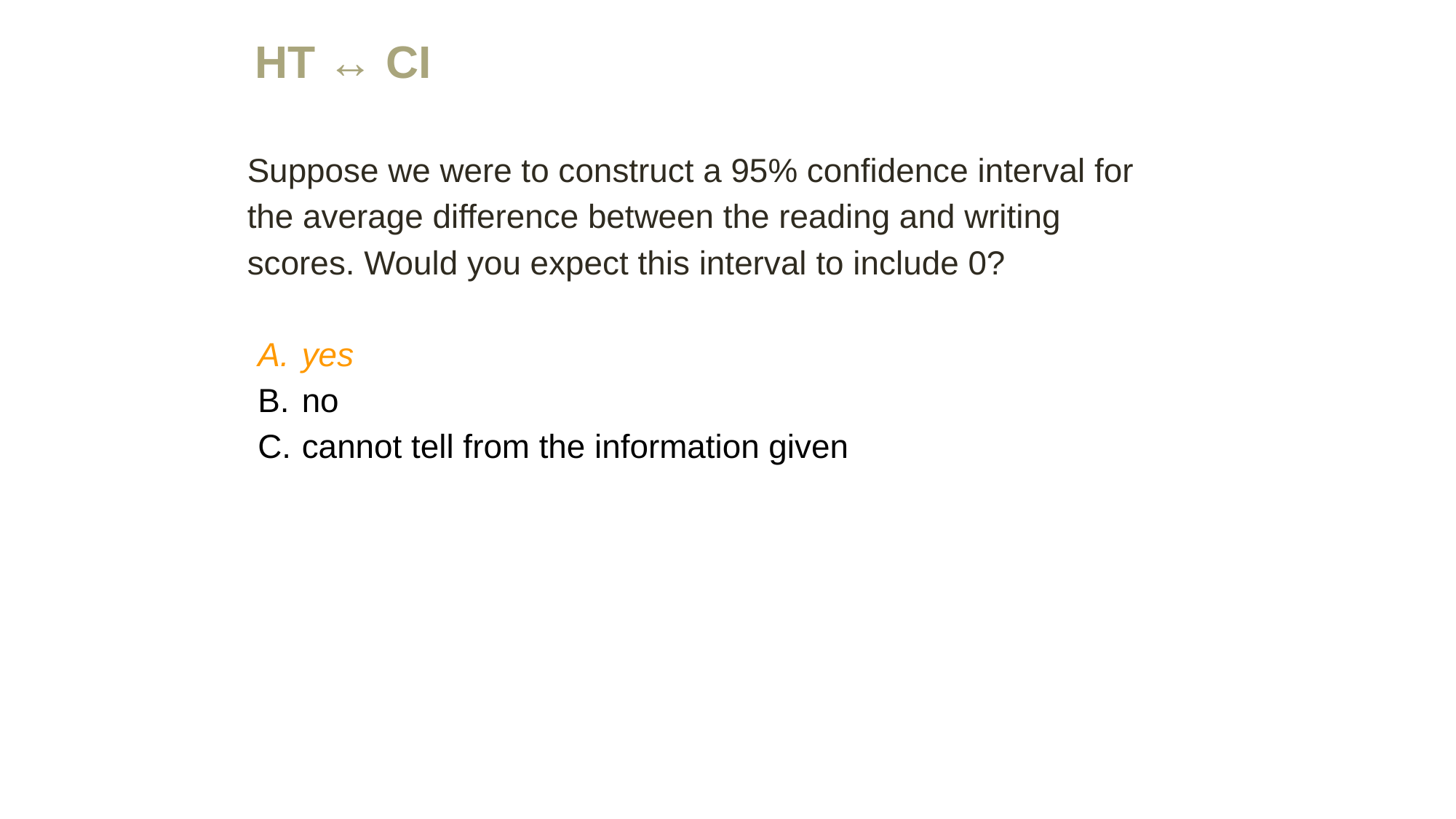

HT ↔ CI
Suppose we were to construct a 95% confidence interval for the average difference between the reading and writing scores. Would you expect this interval to include 0?

yes
no
cannot tell from the information given